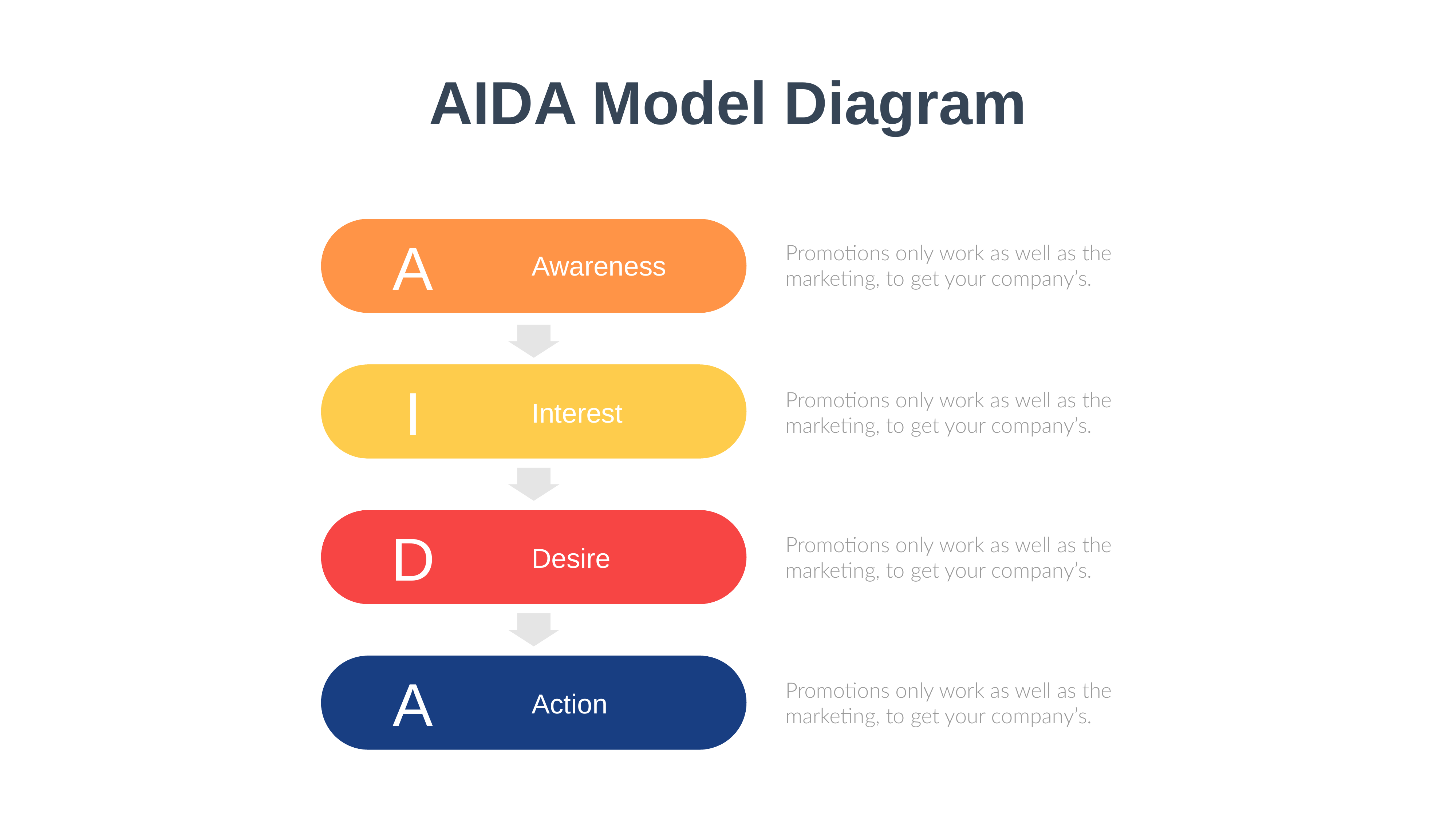

AIDA Model Diagram

A
Promotions only work as well as the marketing, to get your company’s.
Awareness

I
Promotions only work as well as the marketing, to get your company’s.
Interest

D
Promotions only work as well as the marketing, to get your company’s.
Desire

A
Promotions only work as well as the marketing, to get your company’s.
Action